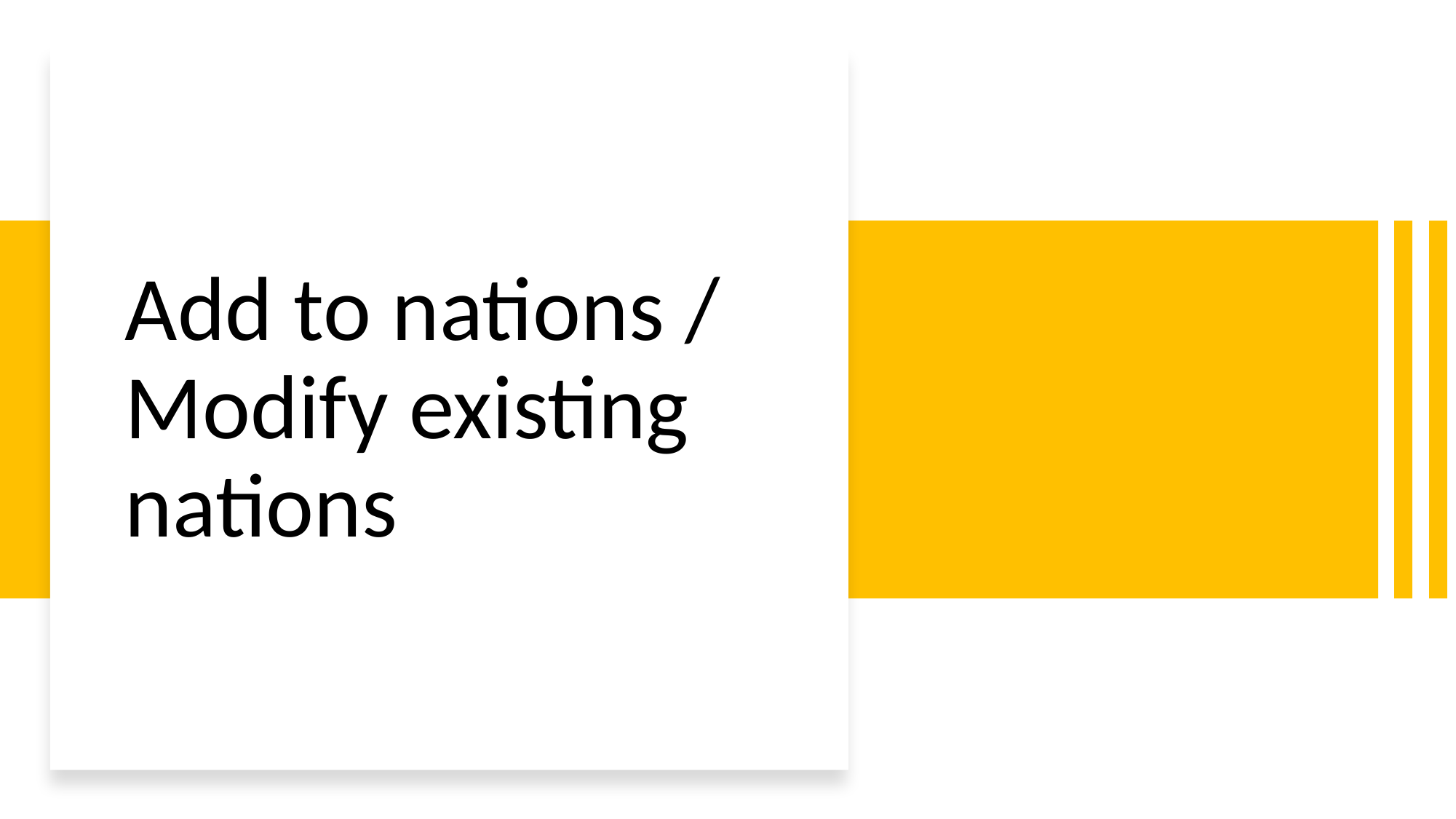

# Add to nations / Modify existing nations